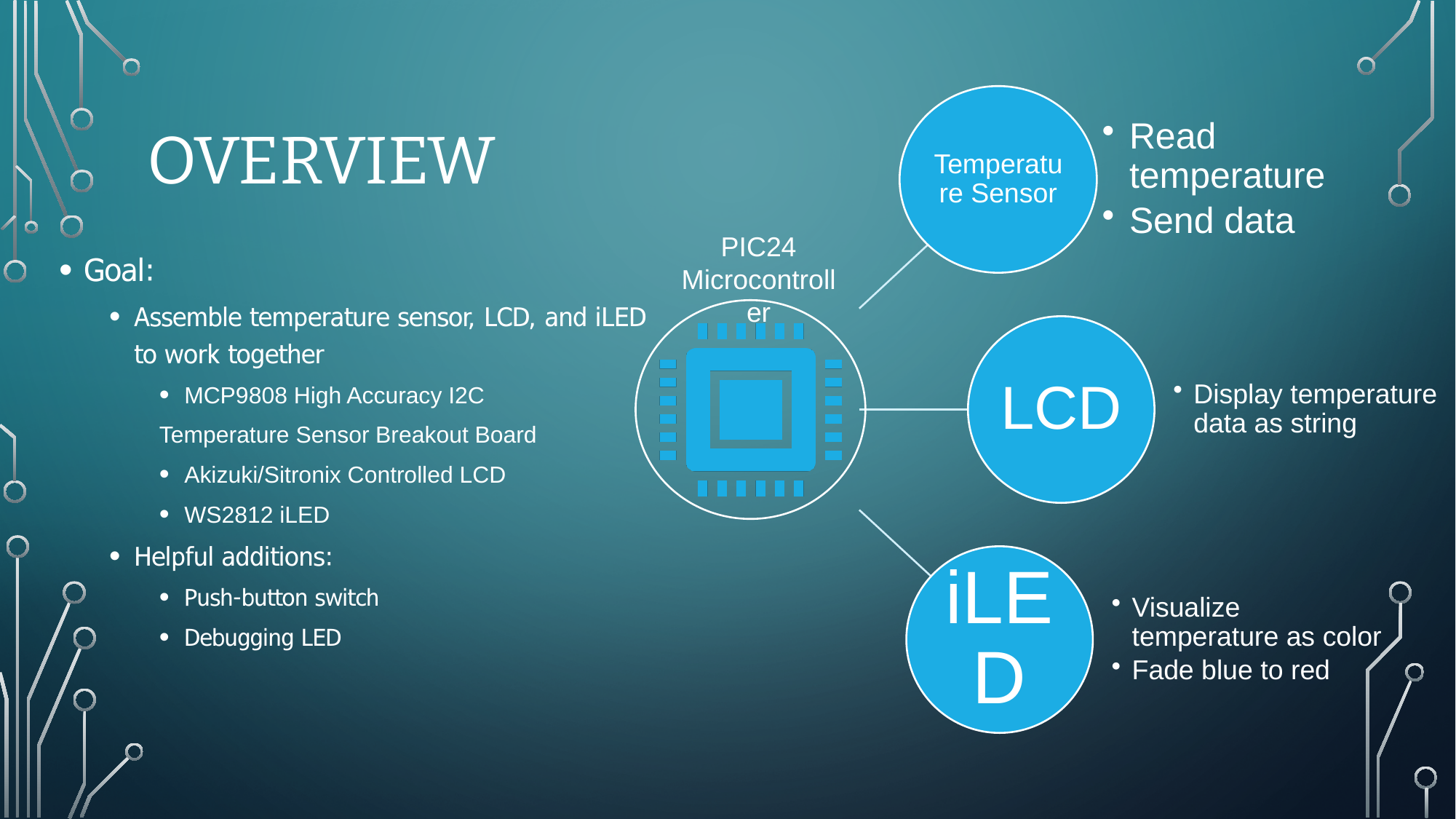

# Overview
Temperature Sensor
Read temperature
Send data
LCD
Display temperature data as string
iLED
Visualize temperature as color
Fade blue to red
PIC24 Microcontroller
Goal:
Assemble temperature sensor, LCD, and iLED to work together
MCP9808 High Accuracy I2C
Temperature Sensor Breakout Board
Akizuki/Sitronix Controlled LCD
WS2812 iLED
Helpful additions:
Push-button switch
Debugging LED